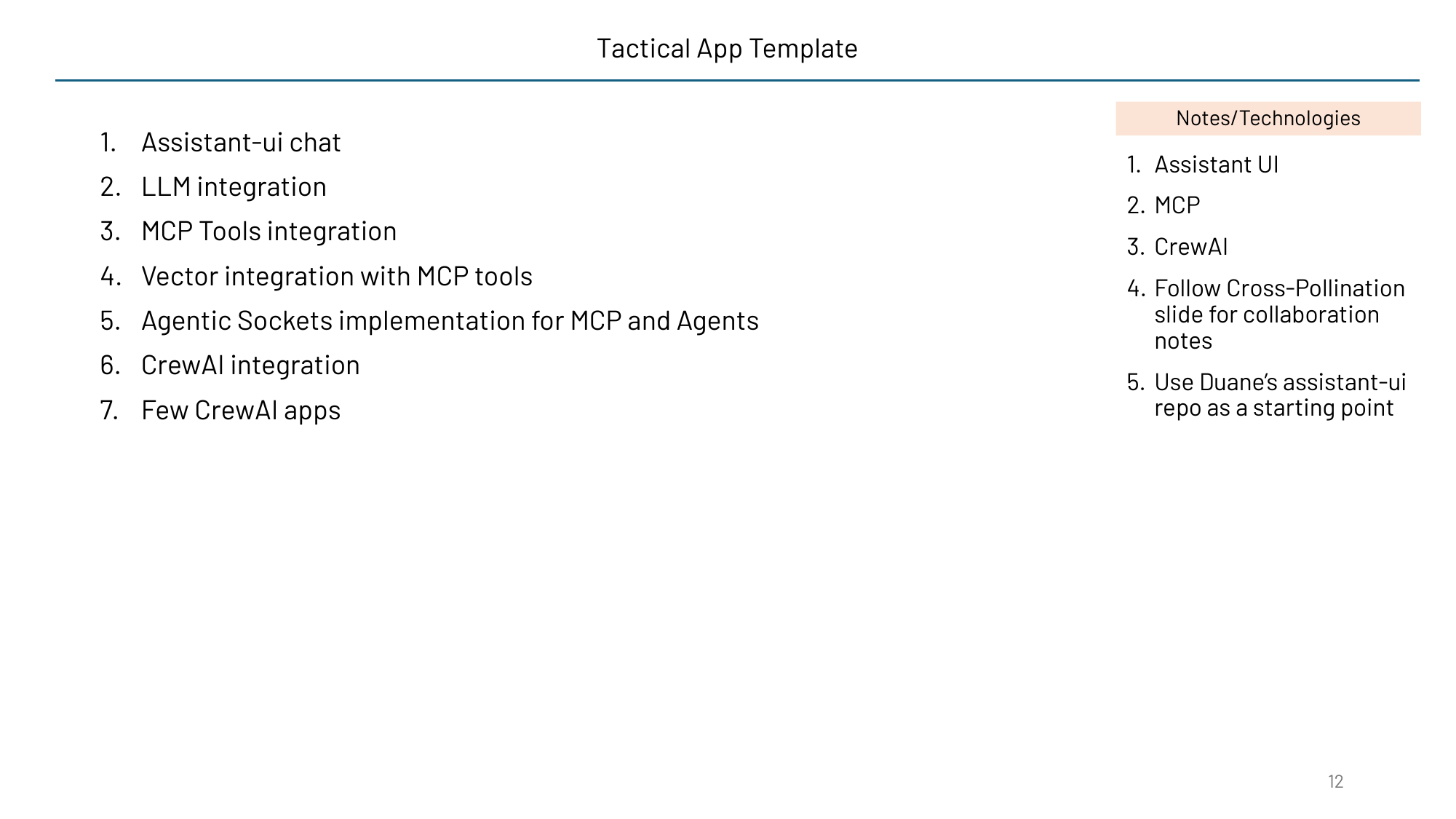

# Tactical App Template
Notes/Technologies
Assistant-ui chat
LLM integration
MCP Tools integration
Vector integration with MCP tools
Agentic Sockets implementation for MCP and Agents
CrewAI integration
Few CrewAI apps
Assistant UI
MCP
CrewAI
Follow Cross-Pollination slide for collaboration notes
Use Duane’s assistant-ui repo as a starting point

12